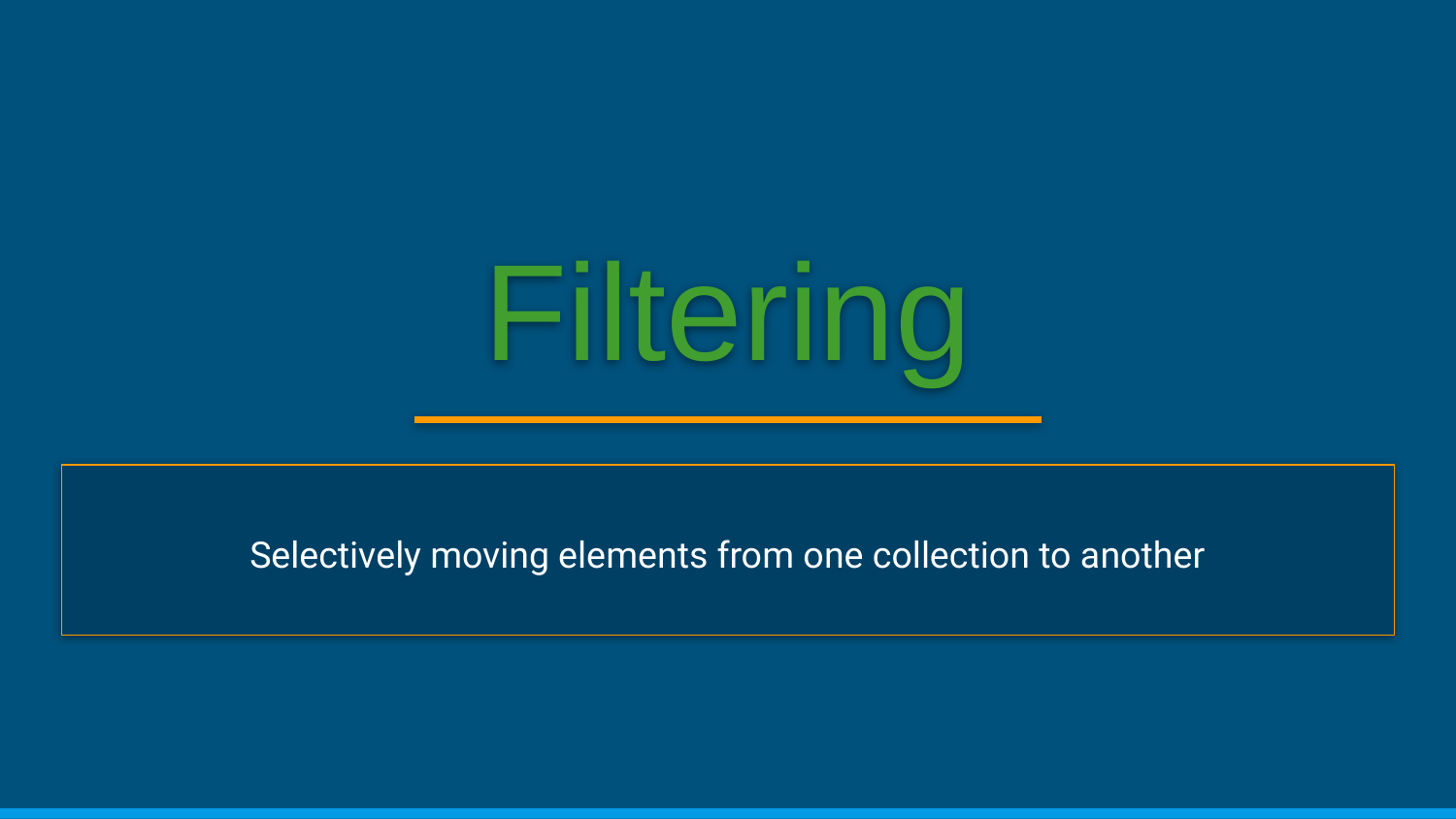

# Filtering
Selectively moving elements from one collection to another